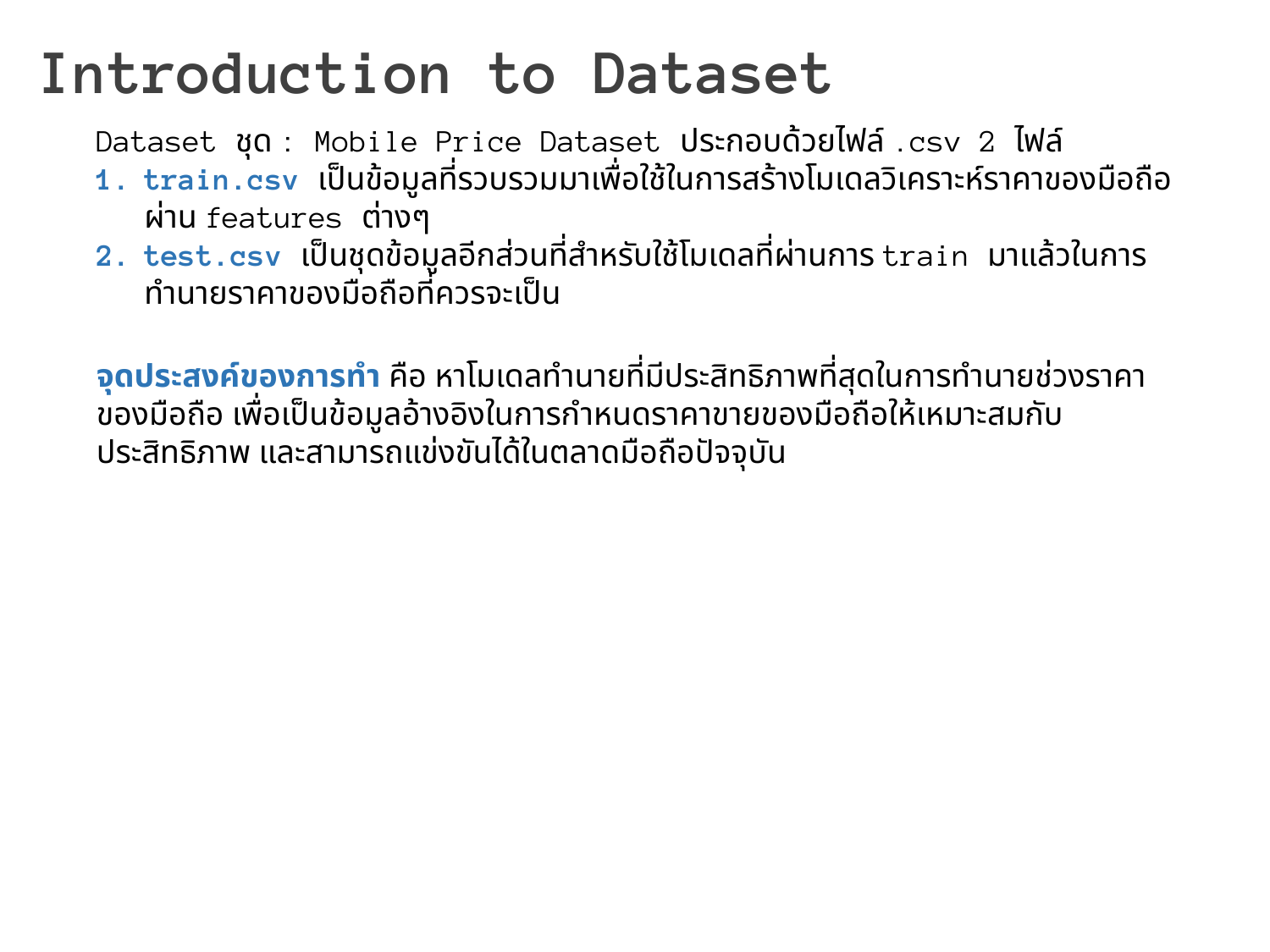

Introduction to Dataset
Dataset ชุด : Mobile Price Dataset ประกอบด้วยไฟล์ .csv 2 ไฟล์
train.csv เป็นข้อมูลที่รวบรวมมาเพื่อใช้ในการสร้างโมเดลวิเคราะห์ราคาของมือถือ ผ่าน features ต่างๆ
test.csv เป็นชุดข้อมูลอีกส่วนที่สำหรับใช้โมเดลที่ผ่านการ train มาแล้วในการทำนายราคาของมือถือที่ควรจะเป็น
จุดประสงค์ของการทำ คือ หาโมเดลทำนายที่มีประสิทธิภาพที่สุดในการทำนายช่วงราคาของมือถือ เพื่อเป็นข้อมูลอ้างอิงในการกำหนดราคาขายของมือถือให้เหมาะสมกับประสิทธิภาพ และสามารถแข่งขันได้ในตลาดมือถือปัจจุบัน